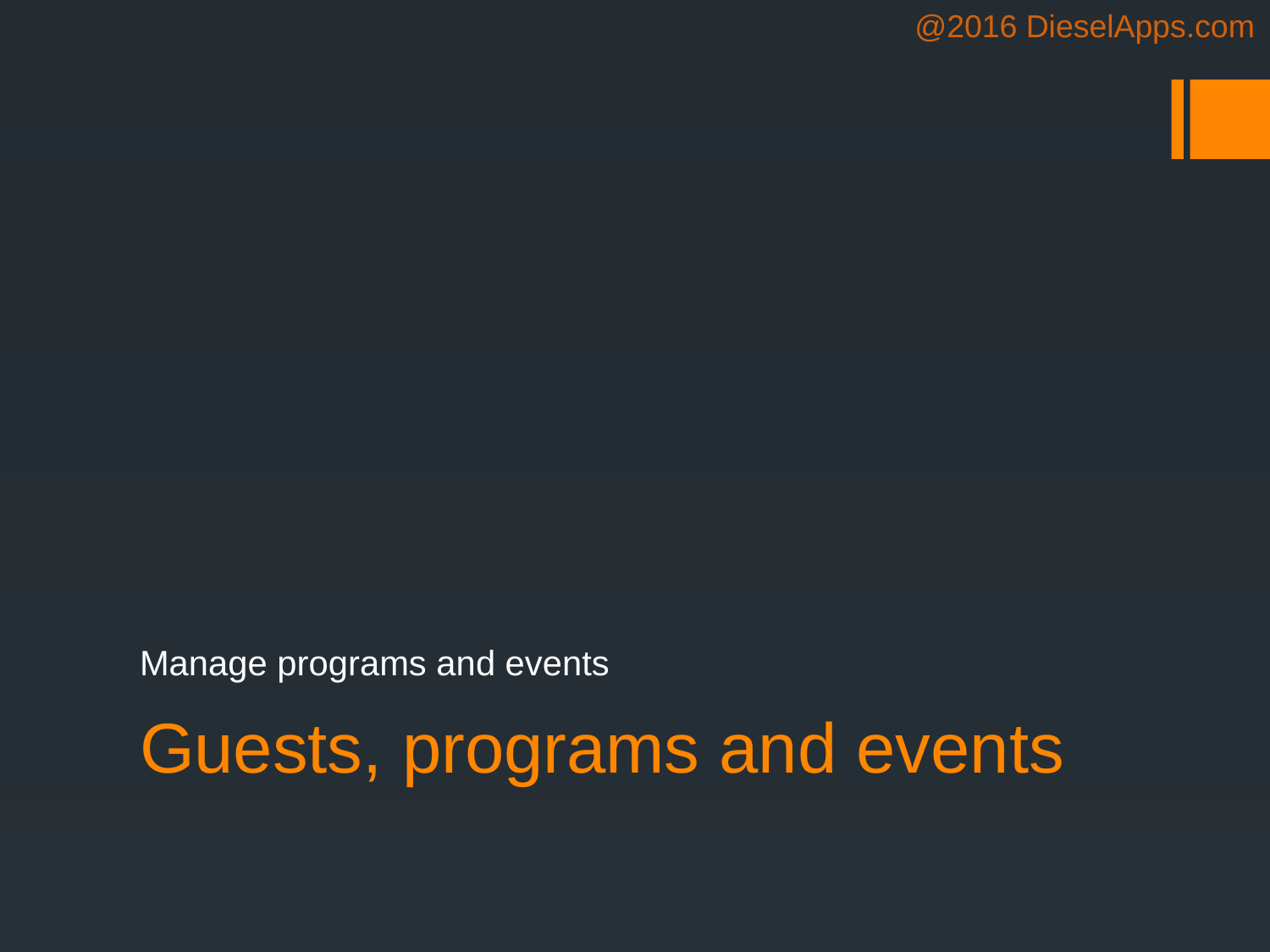

Manage programs and events
# Guests, programs and events